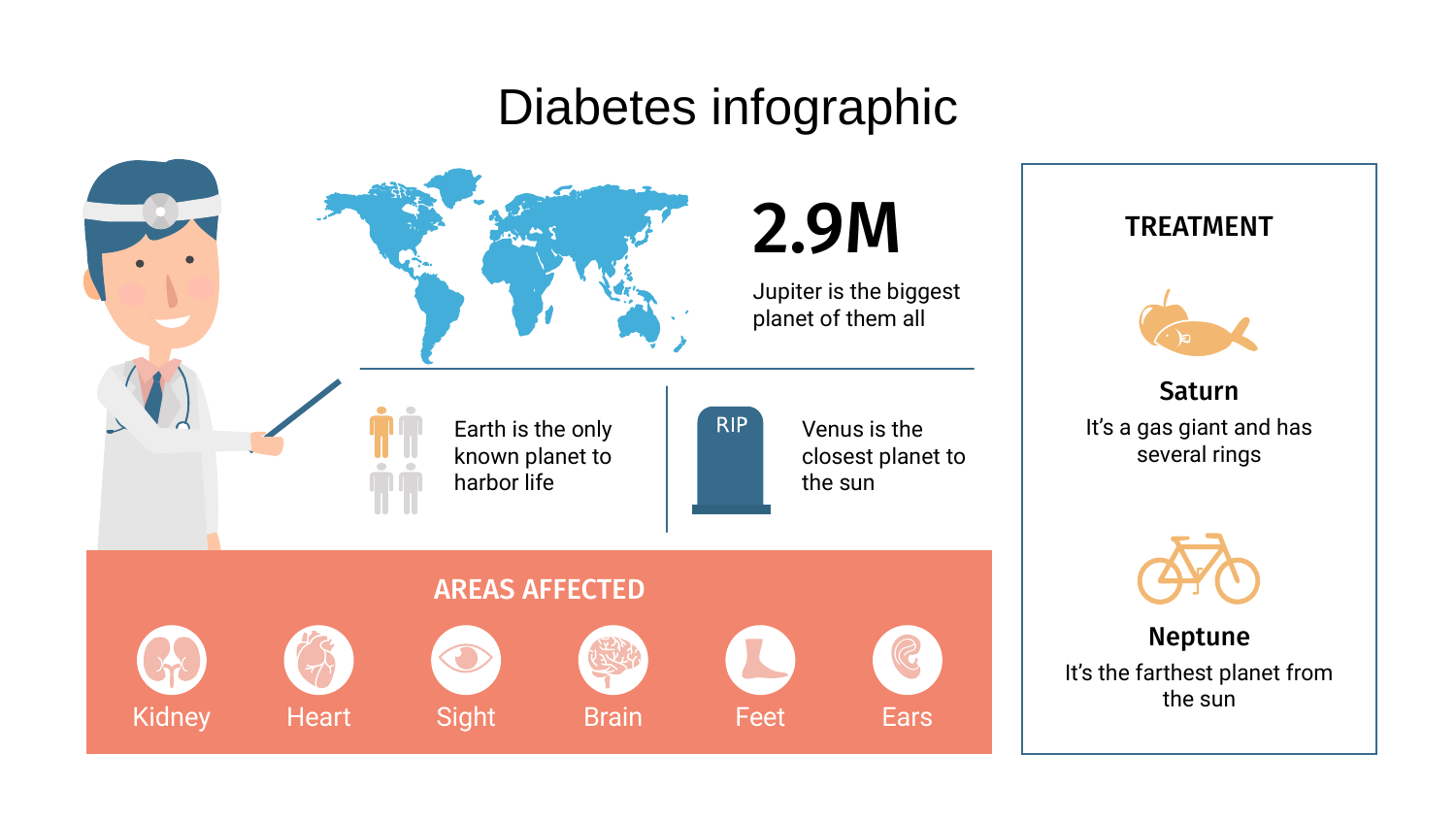

Diabetes infographic

2.9M
TREATMENT
Jupiter is the biggest planet of them all

Saturn

Earth is the only known planet to harbor life
Venus is the closest planet to the sun

It’s a gas giant and has several rings

AREAS AFFECTED
Neptune

It’s the farthest planet from the sun
Kidney
Heart
Sight
Brain
Feet
Ears